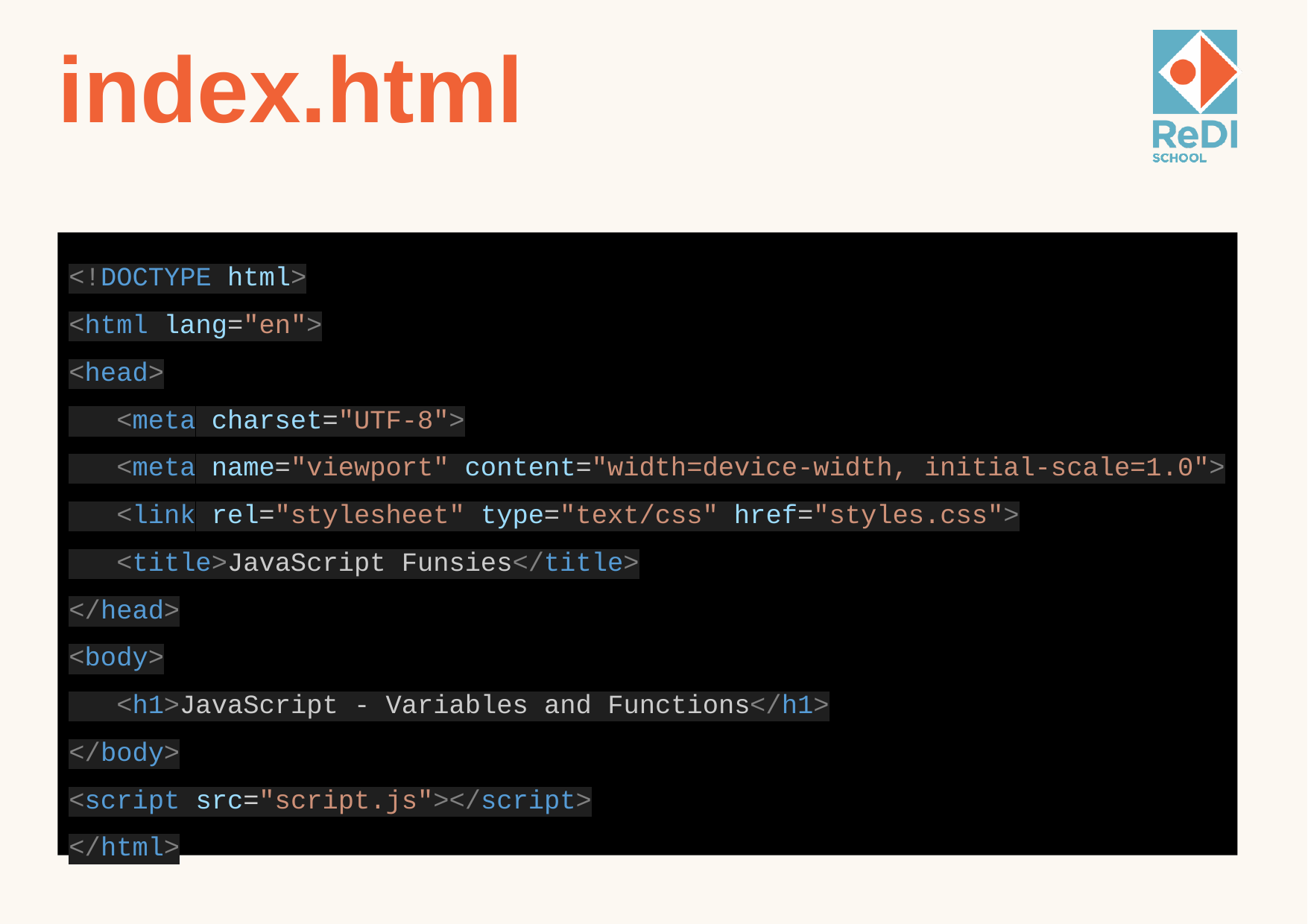

# index.html
<!DOCTYPE html>
<html lang="en">
<head>
   <meta charset="UTF-8">
   <meta name="viewport" content="width=device-width, initial-scale=1.0">
   <link rel="stylesheet" type="text/css" href="styles.css">
   <title>JavaScript Funsies</title>
</head>
<body>
   <h1>JavaScript - Variables and Functions</h1>
</body>
<script src="script.js"></script>
</html>